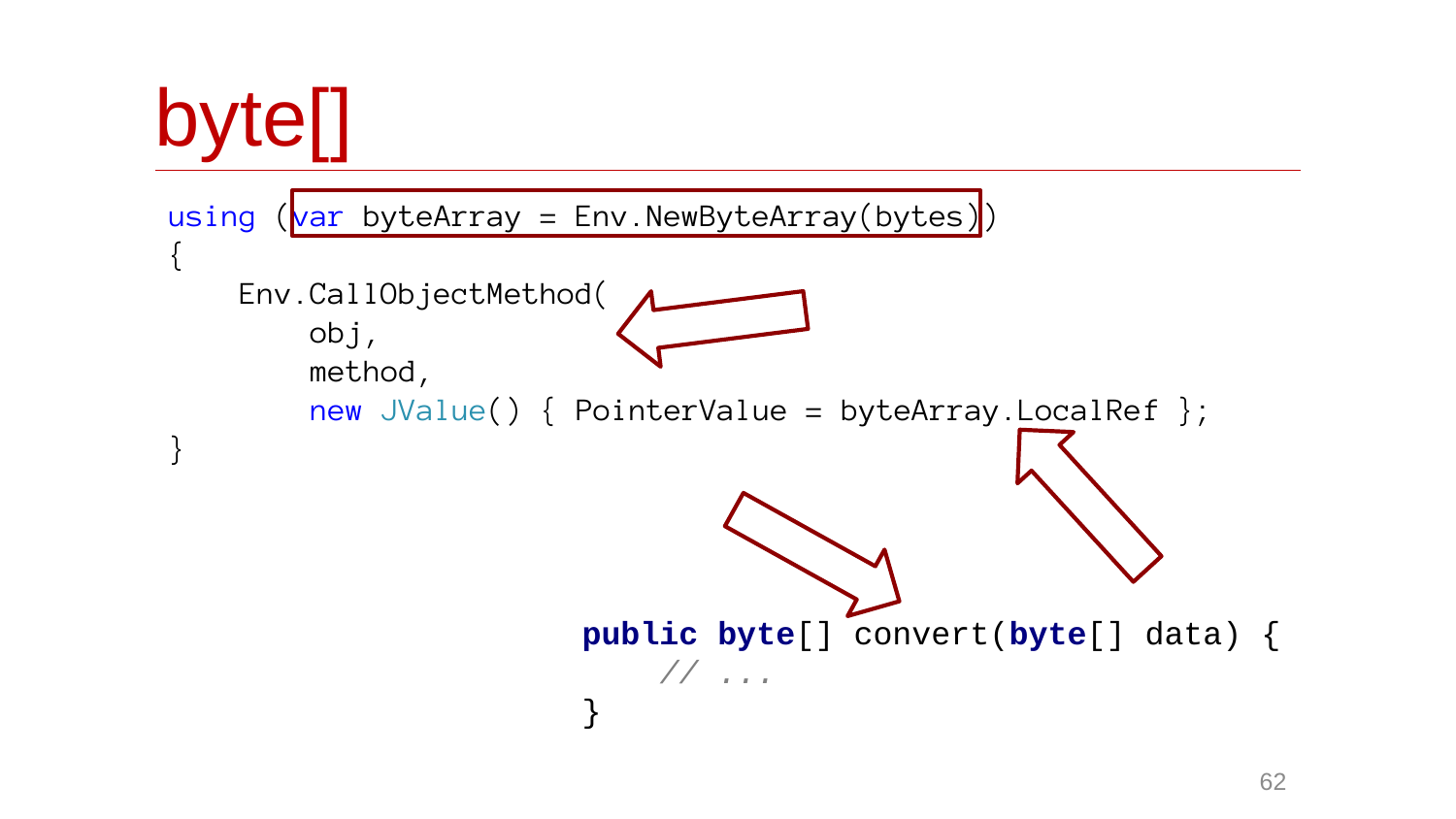

| byte[] |
| --- |
using (var byteArray = Env.NewByteArray(bytes))
{
    Env.CallObjectMethod(
        obj,
        method,
        new JValue() { PointerValue = byteArray.LocalRef };
}

public byte[] convert(byte[] data) {
    // ...
}
62